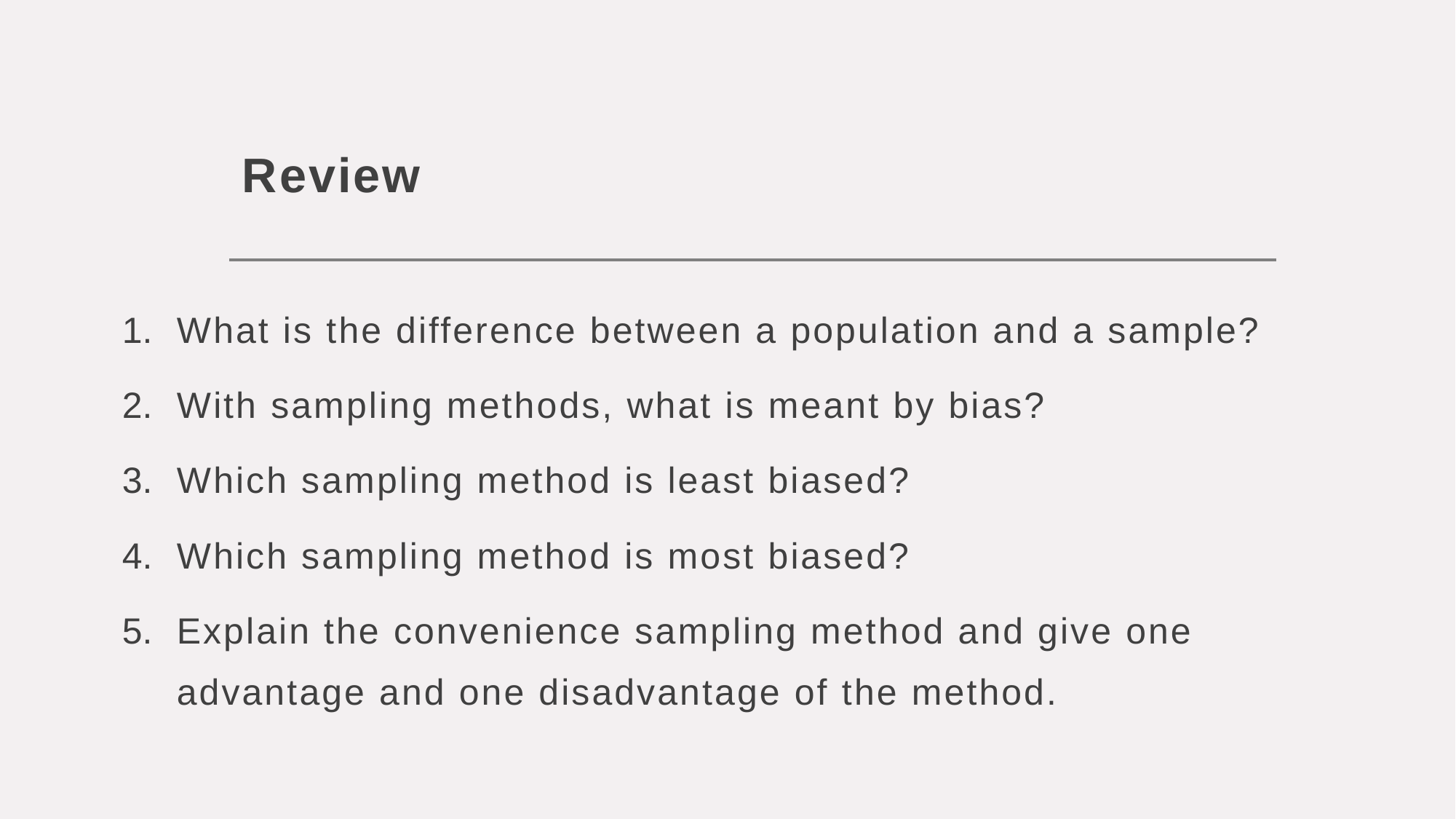

# Review
What is the difference between a population and a sample?
With sampling methods, what is meant by bias?
Which sampling method is least biased?
Which sampling method is most biased?
Explain the convenience sampling method and give one advantage and one disadvantage of the method.